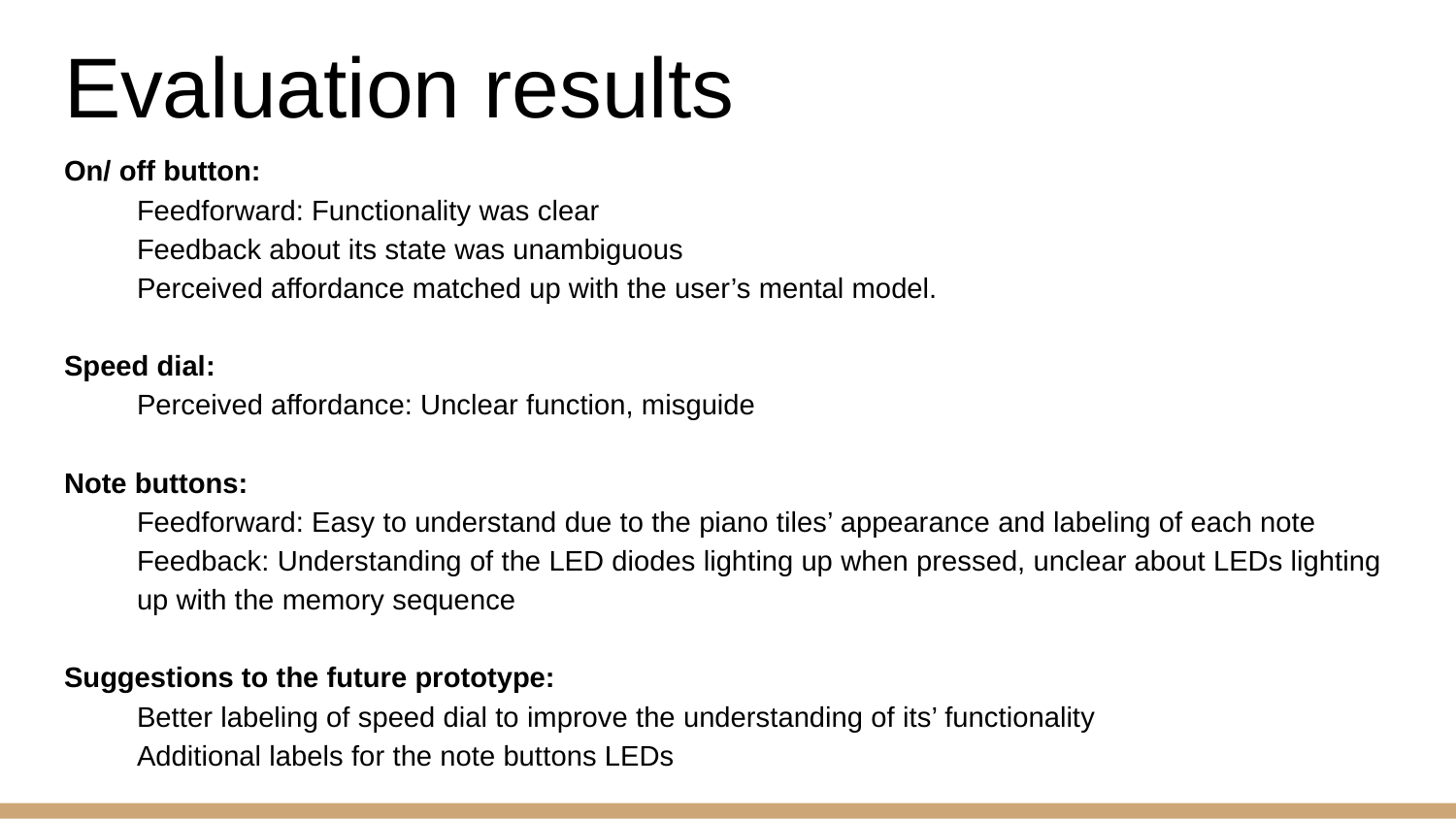

# Evaluation results
On/ off button:
Feedforward: Functionality was clear
Feedback about its state was unambiguous
Perceived affordance matched up with the user’s mental model.

Speed dial:
Perceived affordance: Unclear function, misguide

Note buttons:
Feedforward: Easy to understand due to the piano tiles’ appearance and labeling of each note
Feedback: Understanding of the LED diodes lighting up when pressed, unclear about LEDs lighting up with the memory sequence

Suggestions to the future prototype:
Better labeling of speed dial to improve the understanding of its’ functionality
Additional labels for the note buttons LEDs